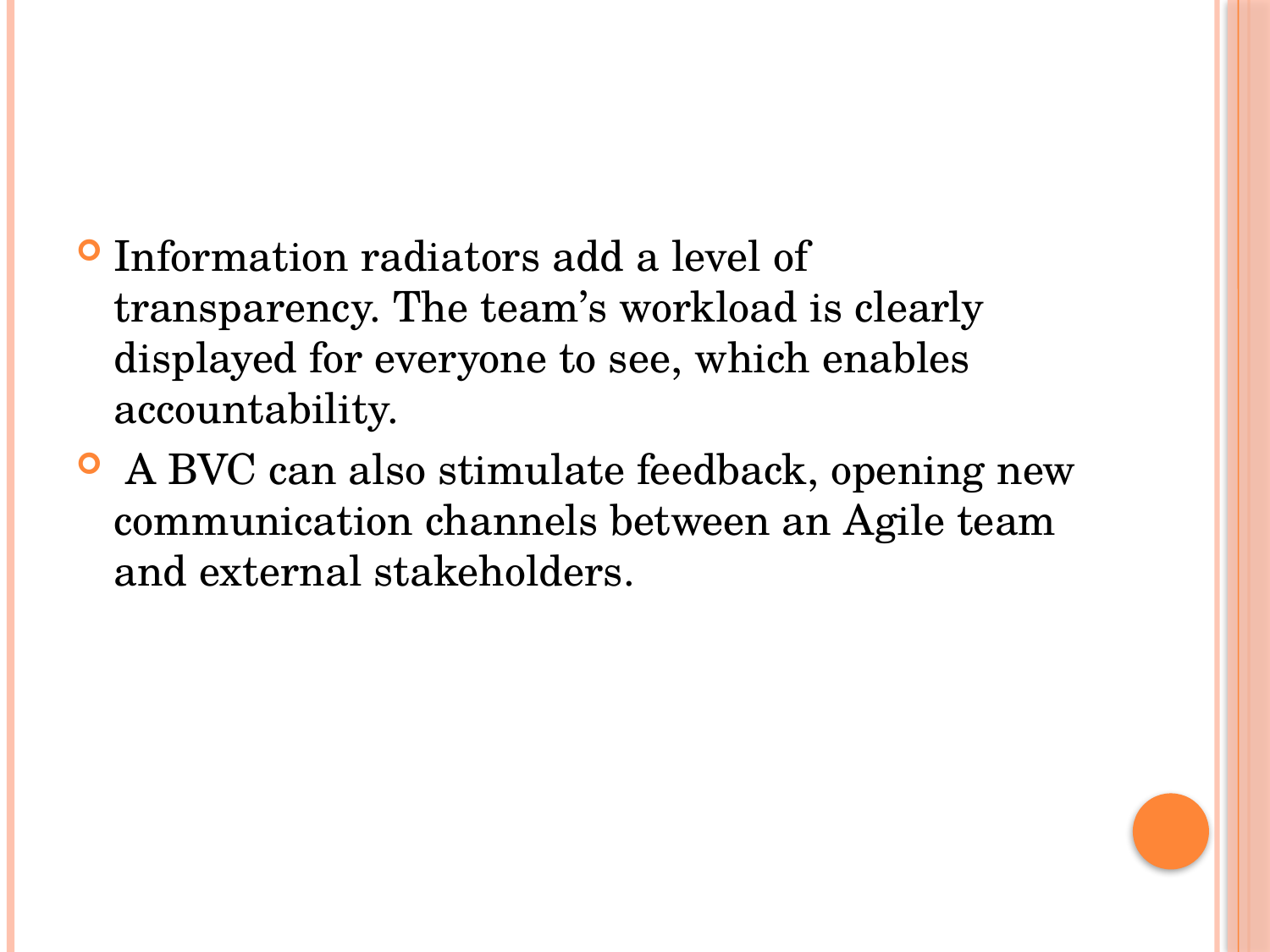

#
Information radiators add a level of transparency. The team’s workload is clearly displayed for everyone to see, which enables accountability.
 A BVC can also stimulate feedback, opening new communication channels between an Agile team and external stakeholders.